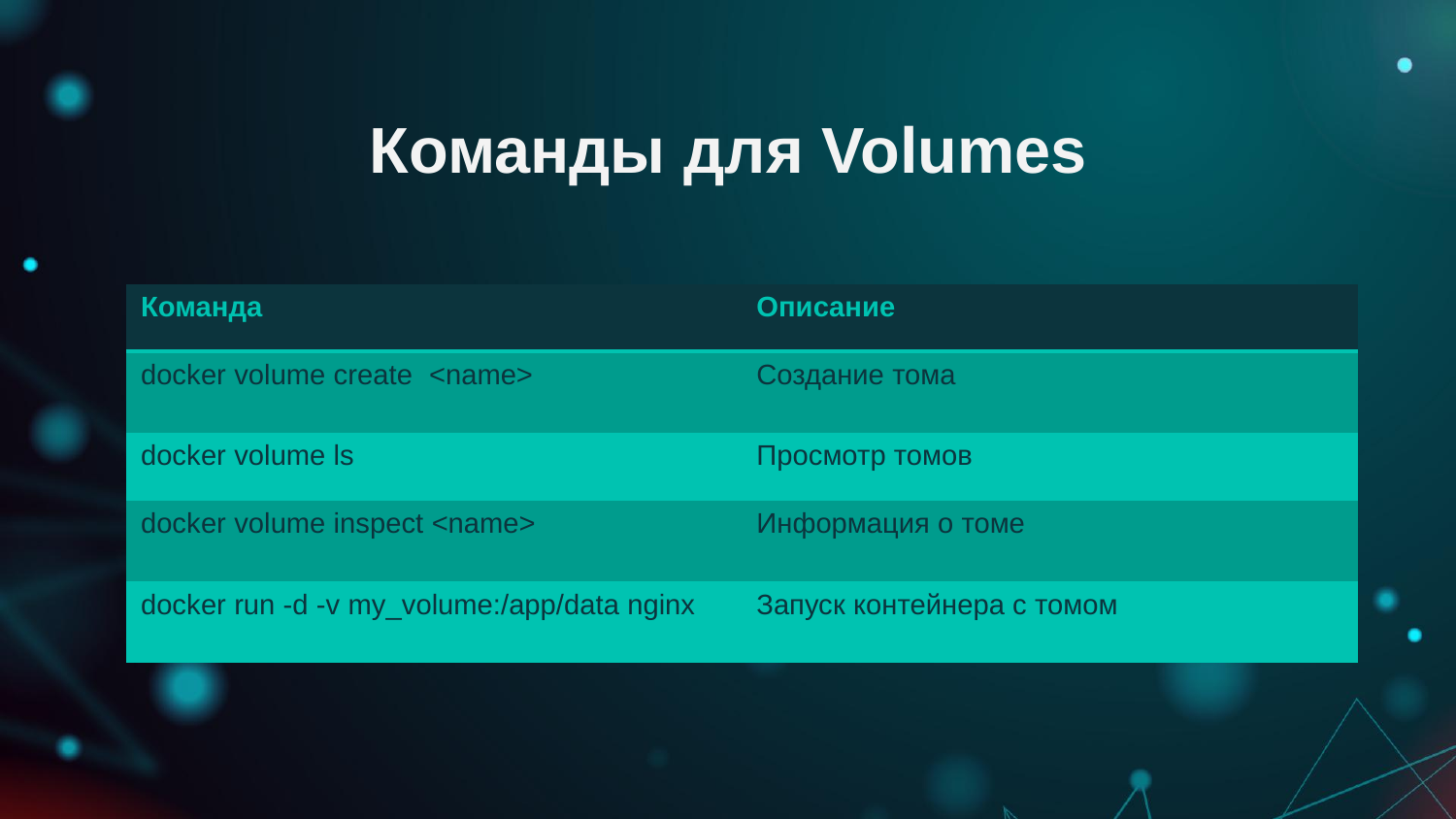

# Команды для Volumes
| Команда | Описание |
| --- | --- |
| docker volume create <name> | Создание тома |
| docker volume ls | Просмотр томов |
| docker volume inspect <name> | Информация о томе |
| docker run -d -v my\_volume:/app/data nginx | Запуск контейнера с томом |